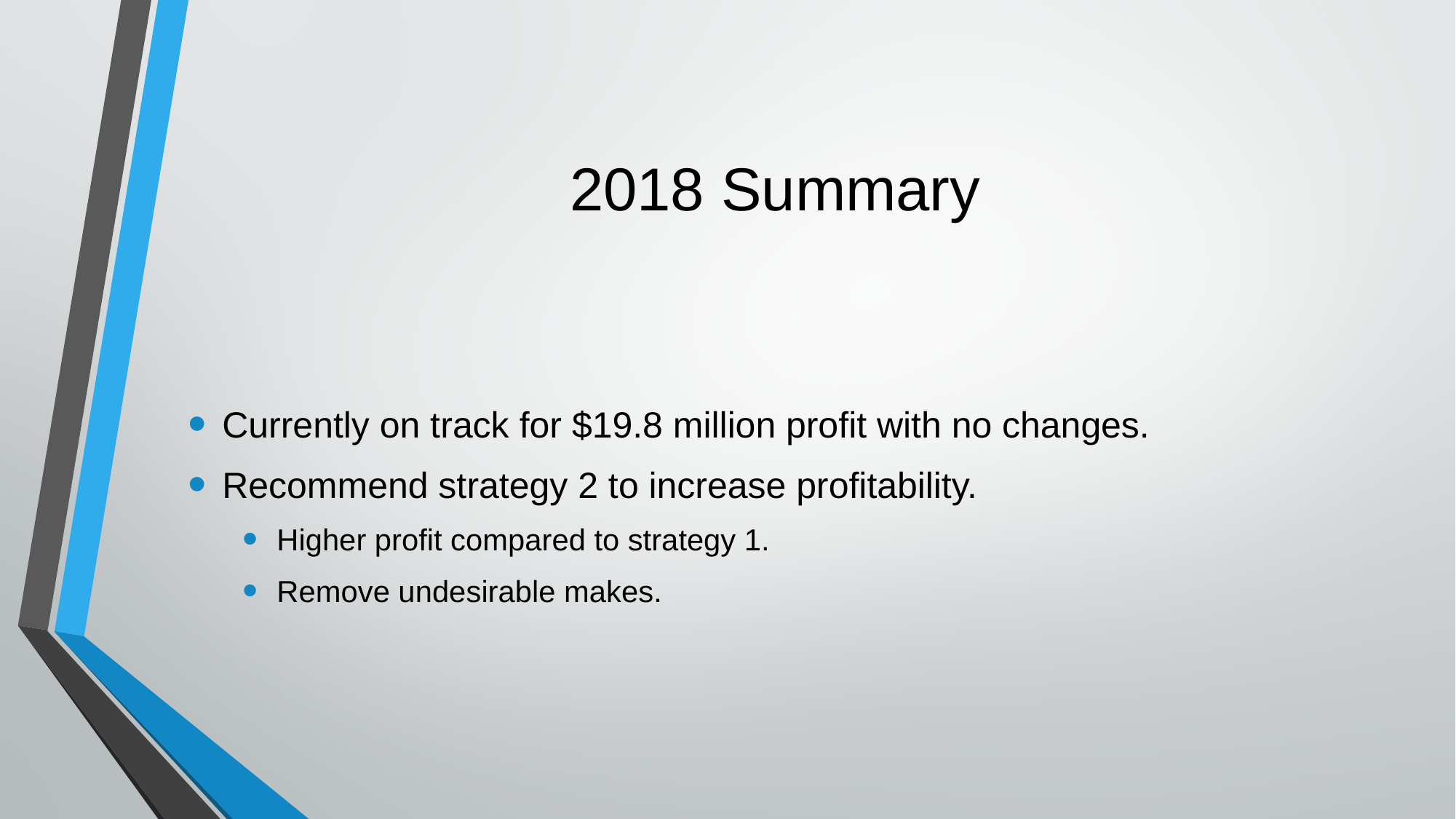

# 2018 Summary
Currently on track for $19.8 million profit with no changes.
Recommend strategy 2 to increase profitability.
Higher profit compared to strategy 1.
Remove undesirable makes.